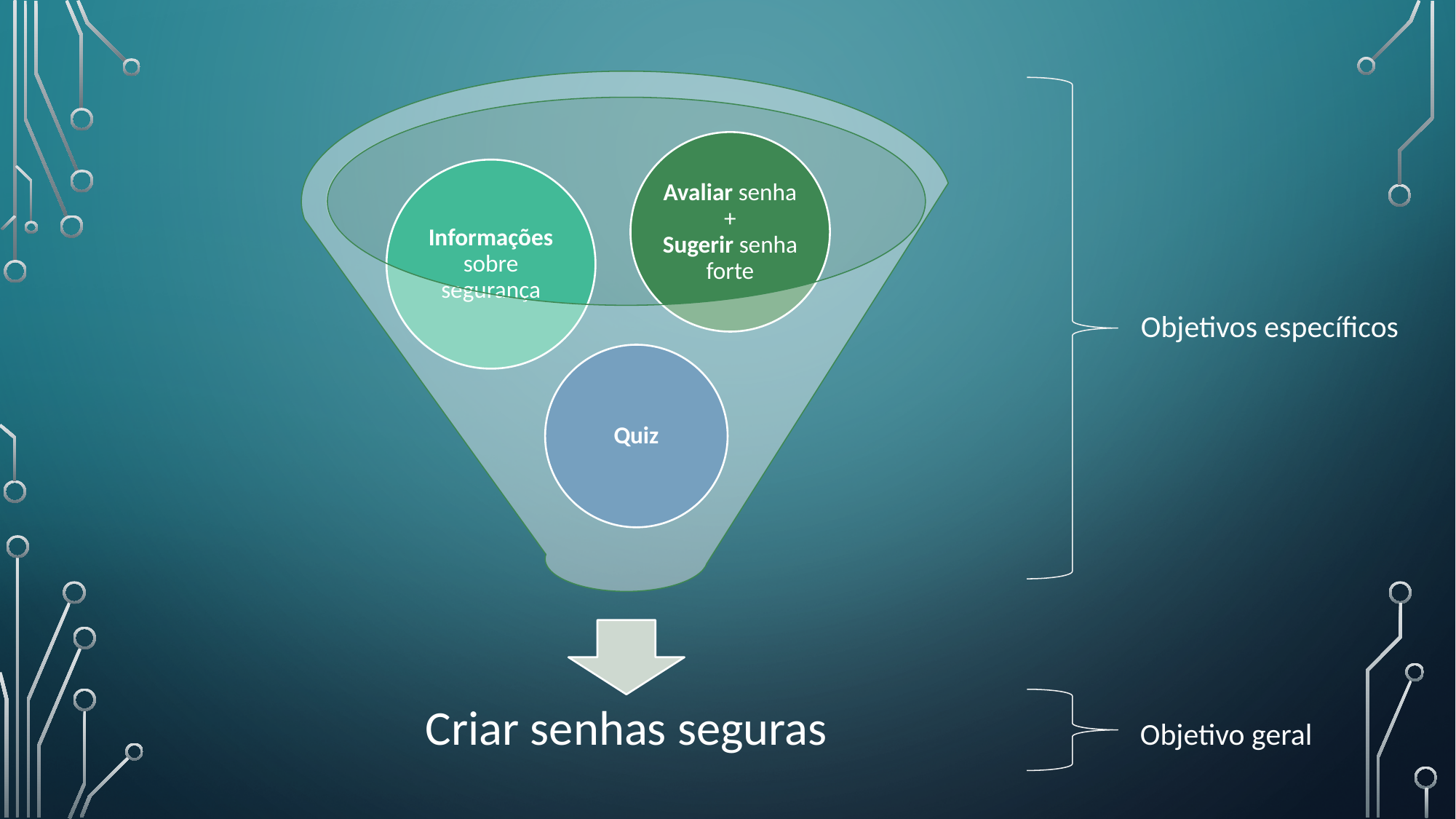

Criar senhas seguras
Quiz
Informações sobre segurança
Avaliar senha +
Sugerir senha forte

Objetivos específicos

Objetivo geral